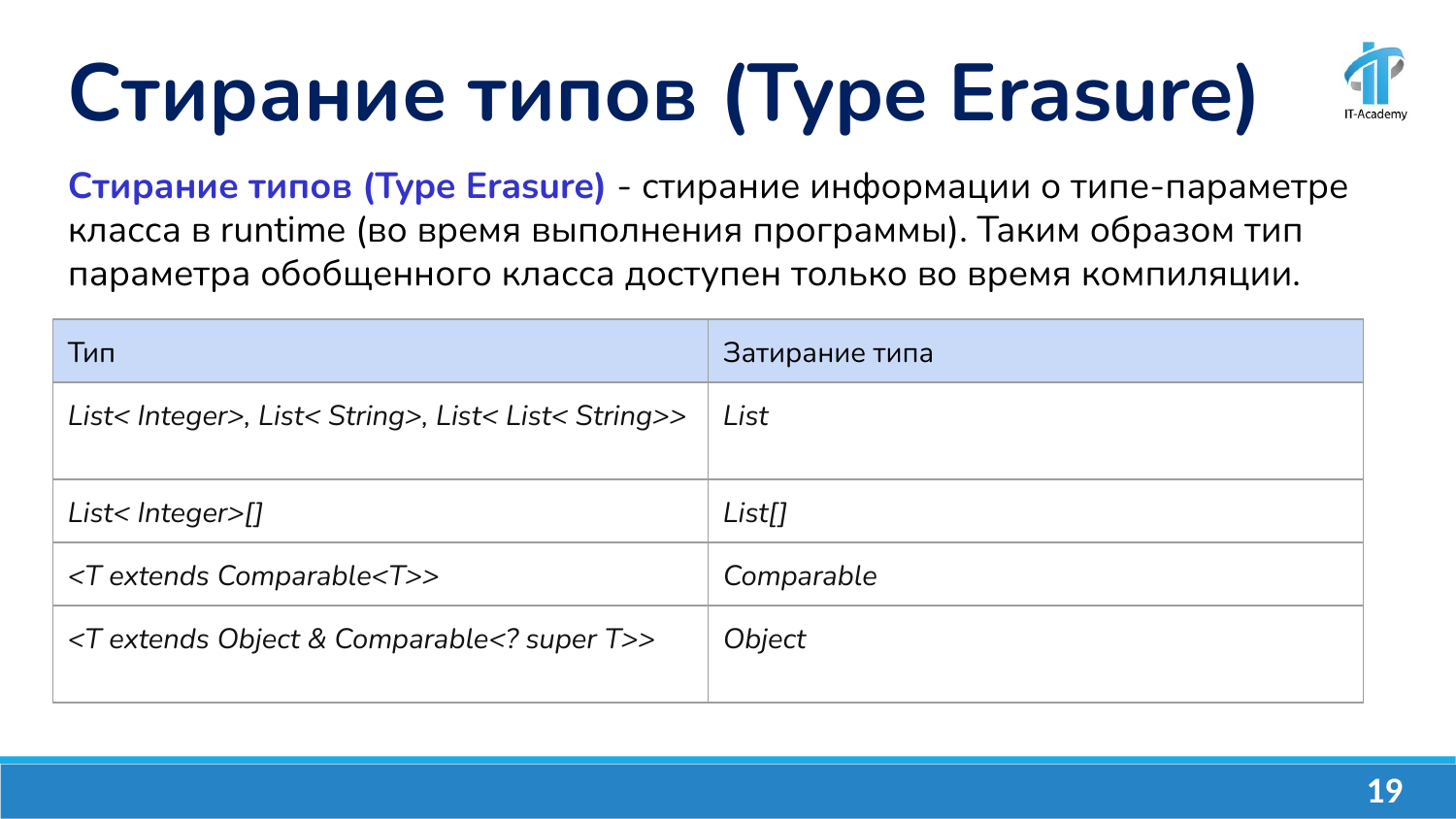

Стирание типов (Type Erasure)

Стирание типов (Type Erasure) - стирание информации о типе-параметре класса в runtime (во время выполнения программы). Таким образом тип параметра обобщенного класса доступен только во время компиляции.
| Тип | Затирание типа |
| --- | --- |
| List< Integer>, List< String>, List< List< String>> | List |
| List< Integer>[] | List[] |
| <T extends Comparable<T>> | Comparable |
| <T extends Object & Comparable<? super T>> | Object |
19